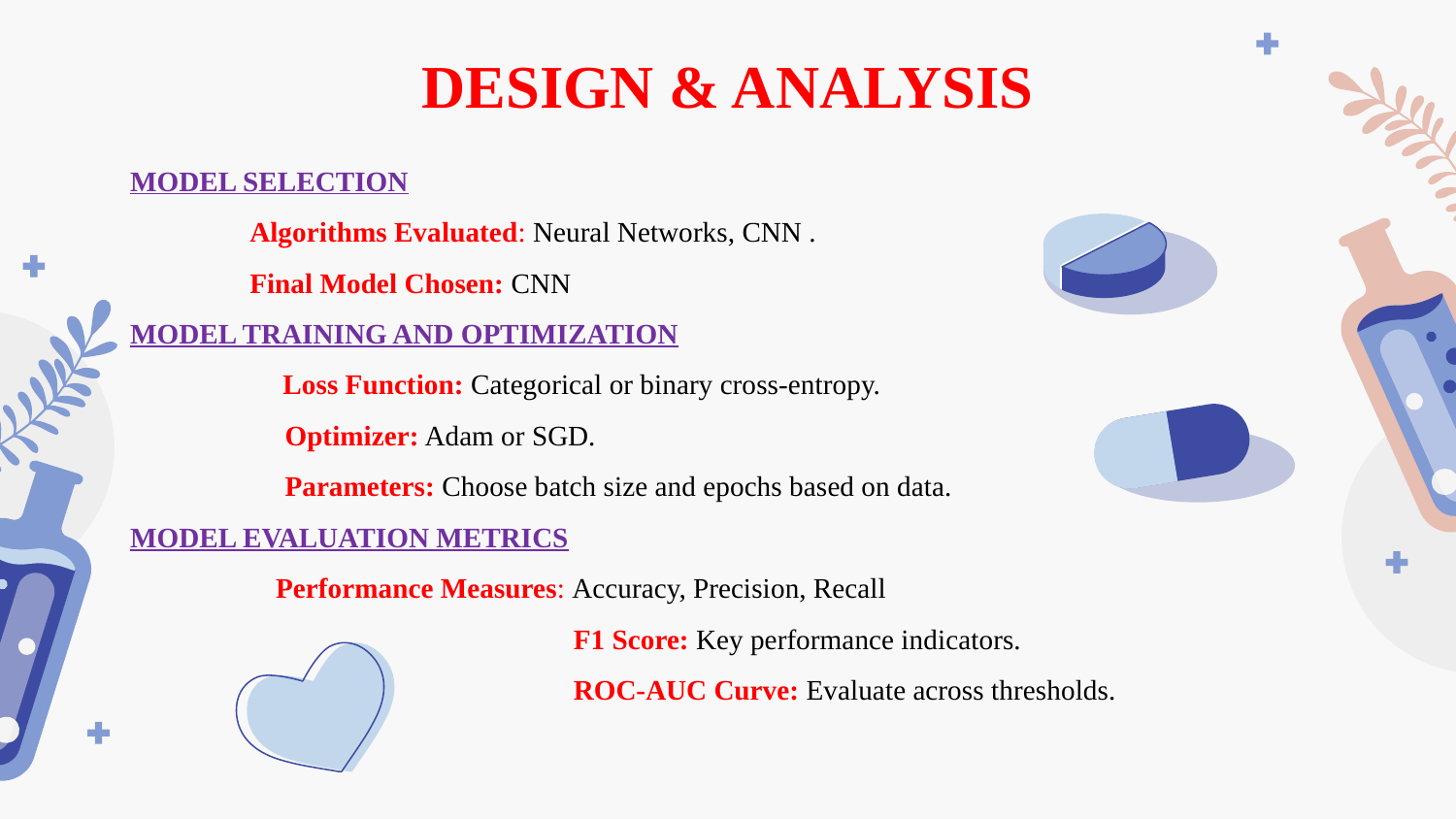

# DESIGN & ANALYSIS
MODEL SELECTION
                 Algorithms Evaluated: Neural Networks, CNN .
                 Final Model Chosen: CNN
MODEL TRAINING AND OPTIMIZATION
	 Loss Function: Categorical or binary cross-entropy.
                      Optimizer: Adam or SGD.
                      Parameters: Choose batch size and epochs based on data.
MODEL EVALUATION METRICS
	Performance Measures: Accuracy, Precision, Recall
                                                               F1 Score: Key performance indicators.
                                                               ROC-AUC Curve: Evaluate across thresholds.